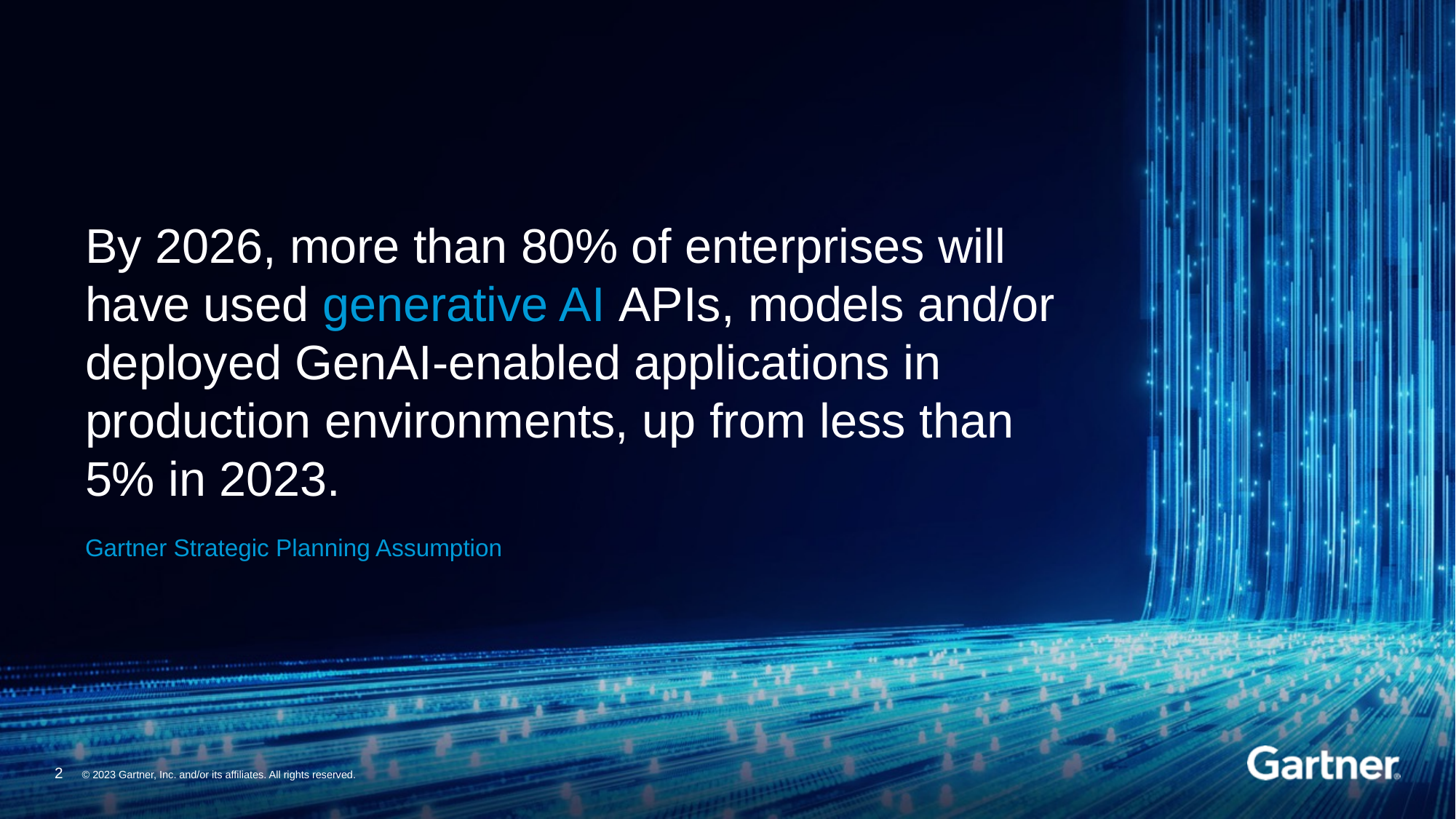

By 2026, more than 80% of enterprises will have used generative AI APIs, models and/or deployed GenAI-enabled applications in production environments, up from less than 5% in 2023.
Gartner Strategic Planning Assumption